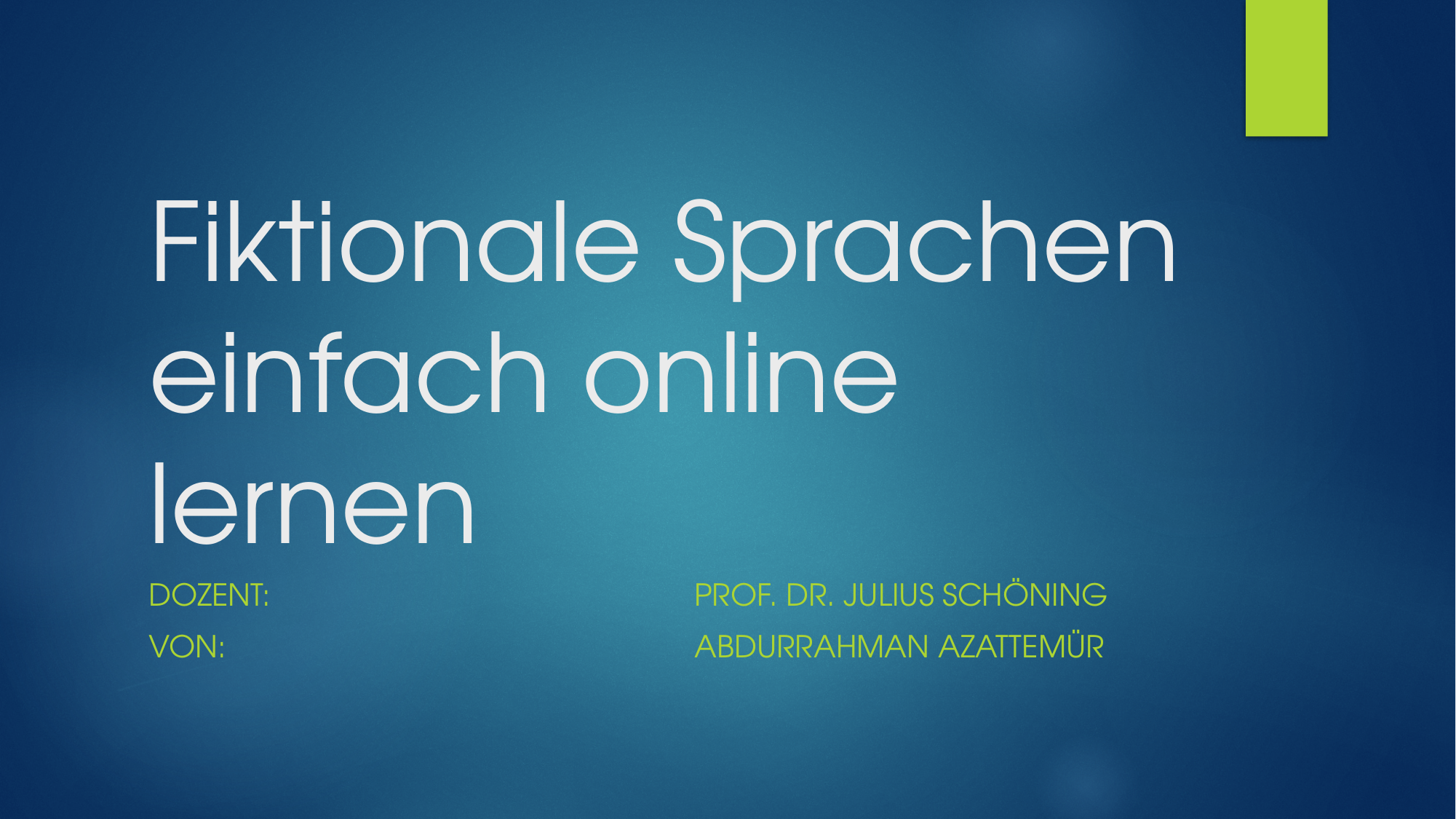

# Fiktionale Sprachen einfach online lernen
Dozent:				Prof. Dr. Julius Schöning
Von:					Abdurrahman Azattemür